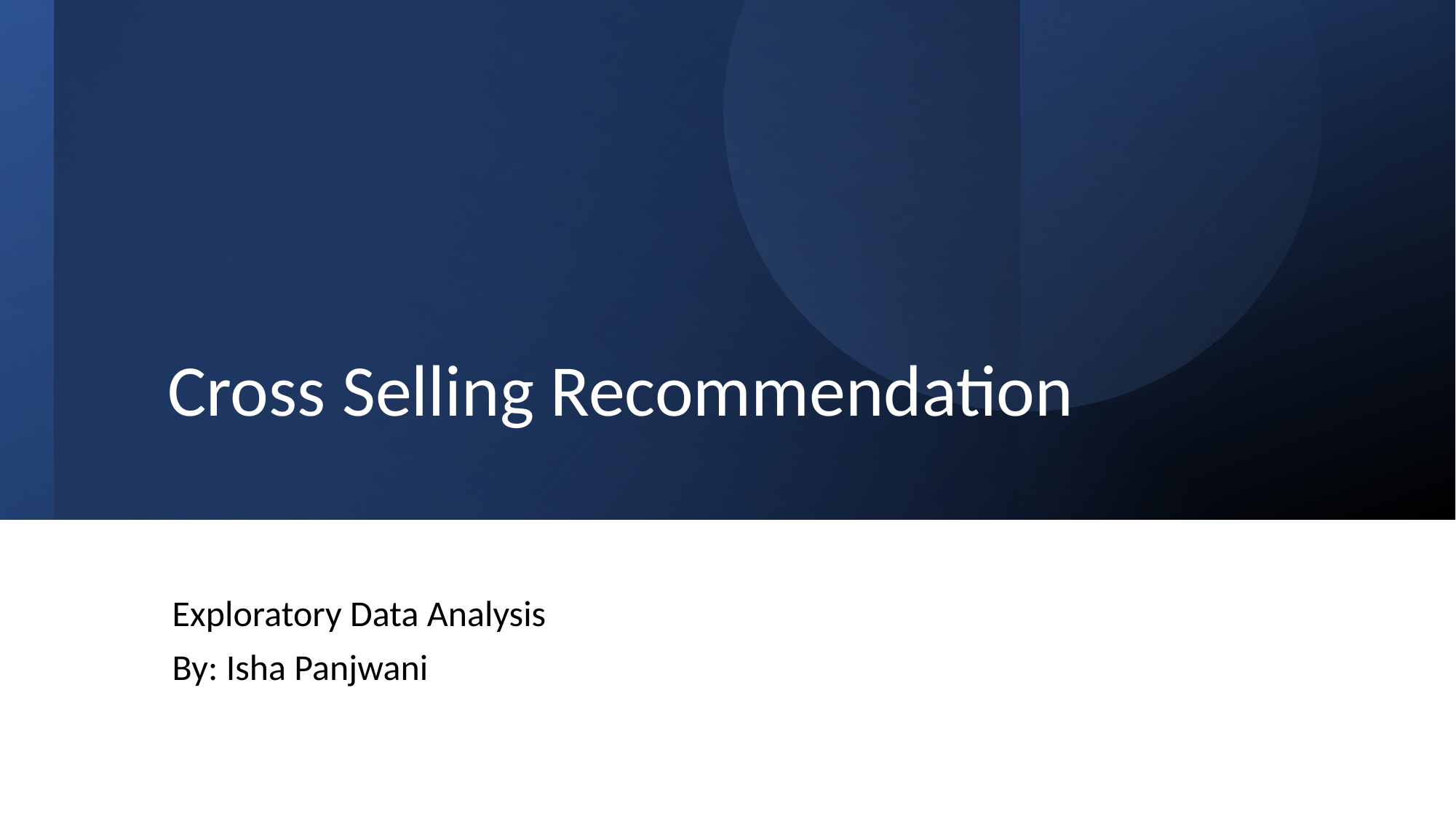

# Cross Selling Recommendation
Exploratory Data Analysis
By: Isha Panjwani